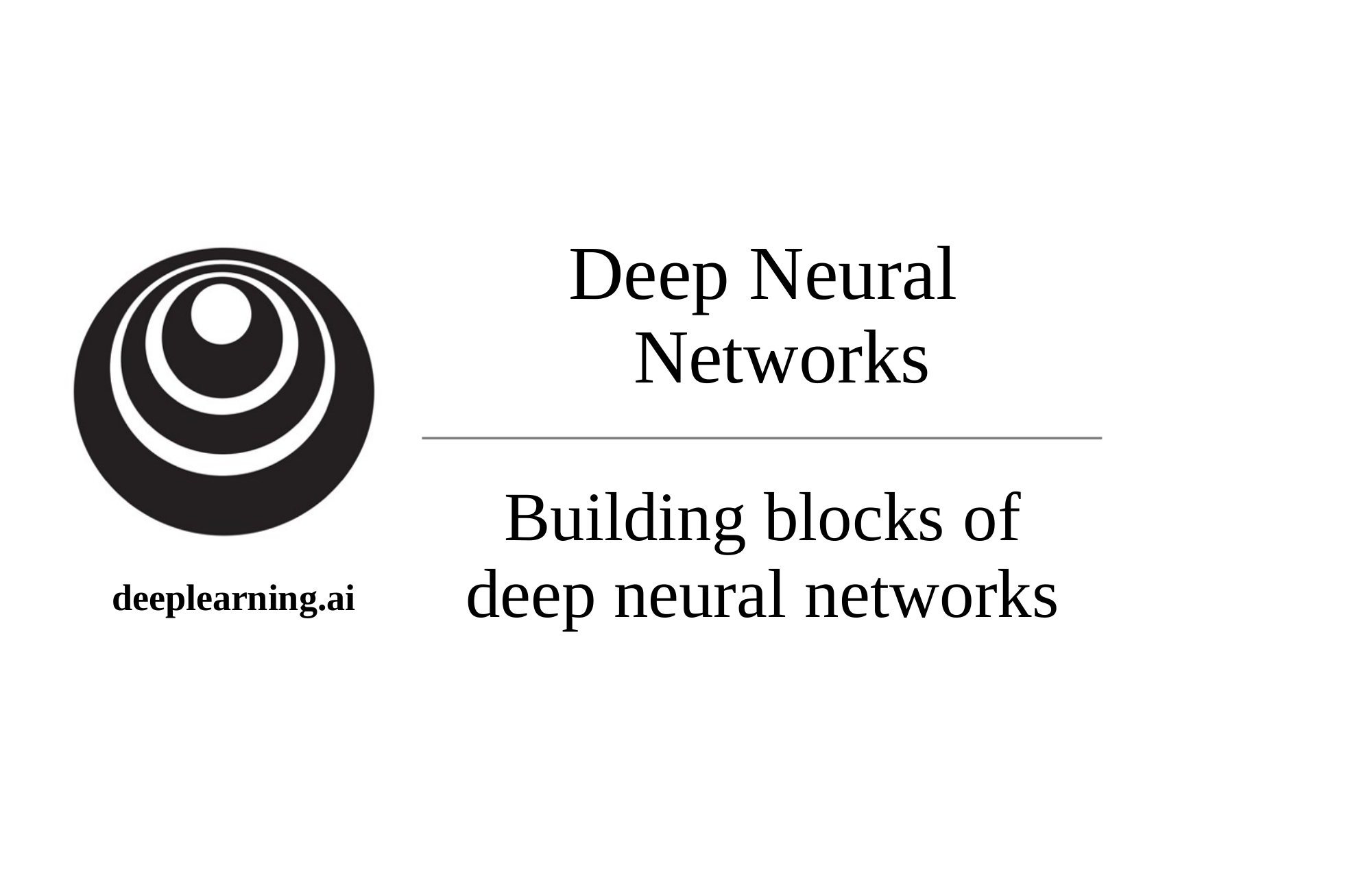

# Deep Neural  Networks

Building blocks of  deep neural networks

deeplearning.ai